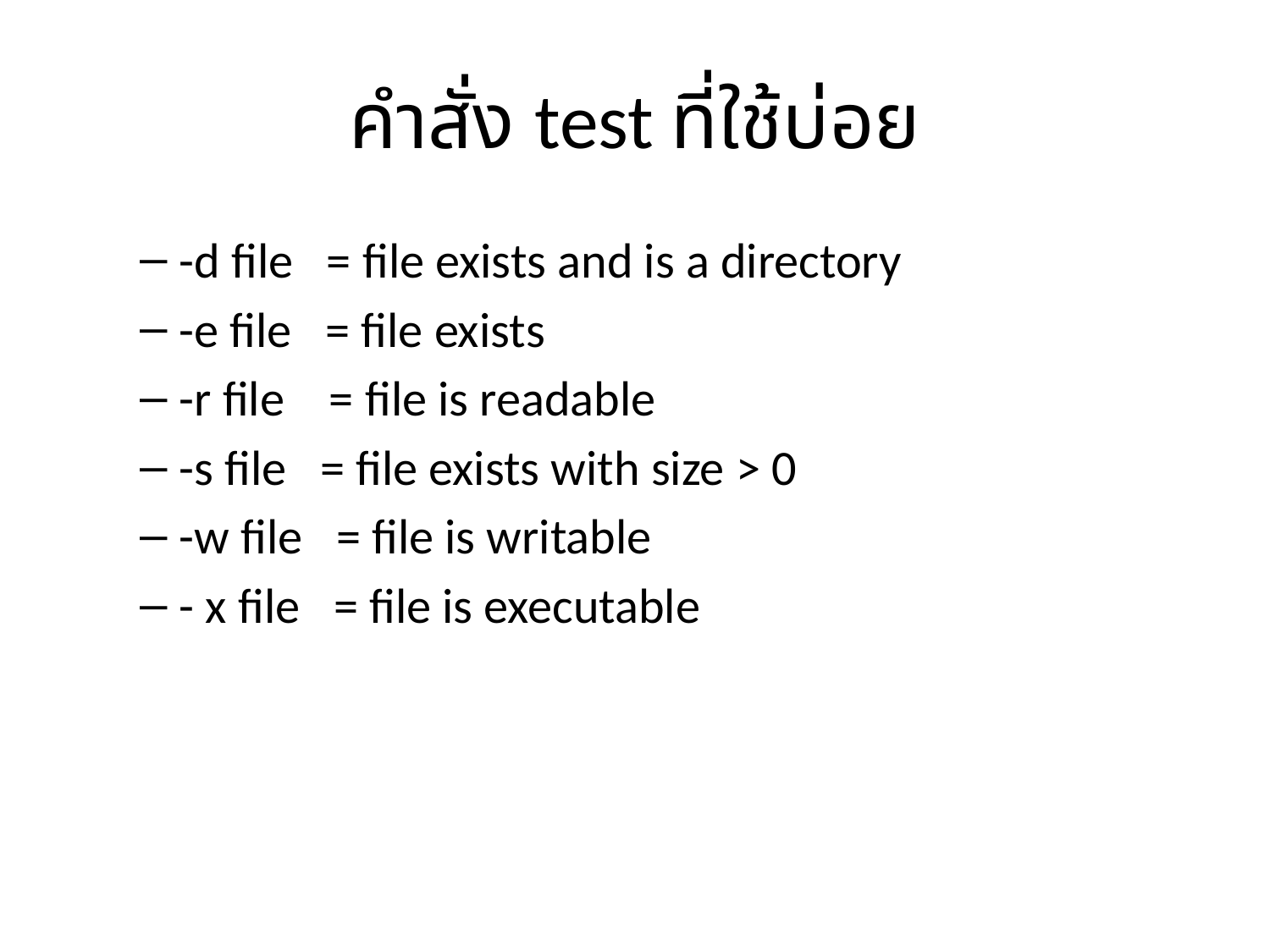

# คำสั่ง test ที่ใช้บ่อย
-d file   = file exists and is a directory
-e file   = file exists
-r file    = file is readable
-s file   = file exists with size > 0
-w file   = file is writable
- x file   = file is executable